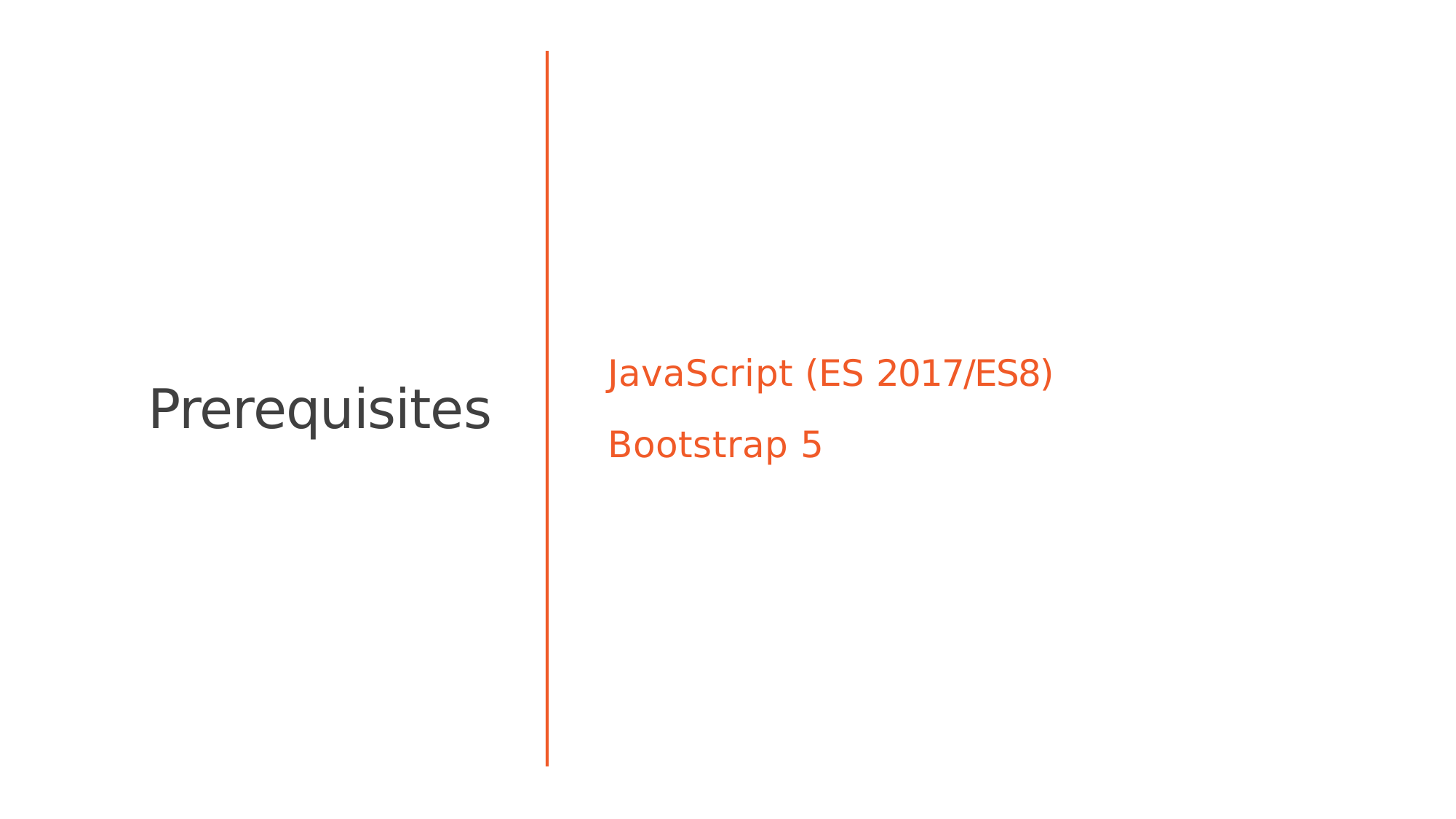

# JavaScript (ES 2017/ES8)
Bootstrap 5
Prerequisites
8